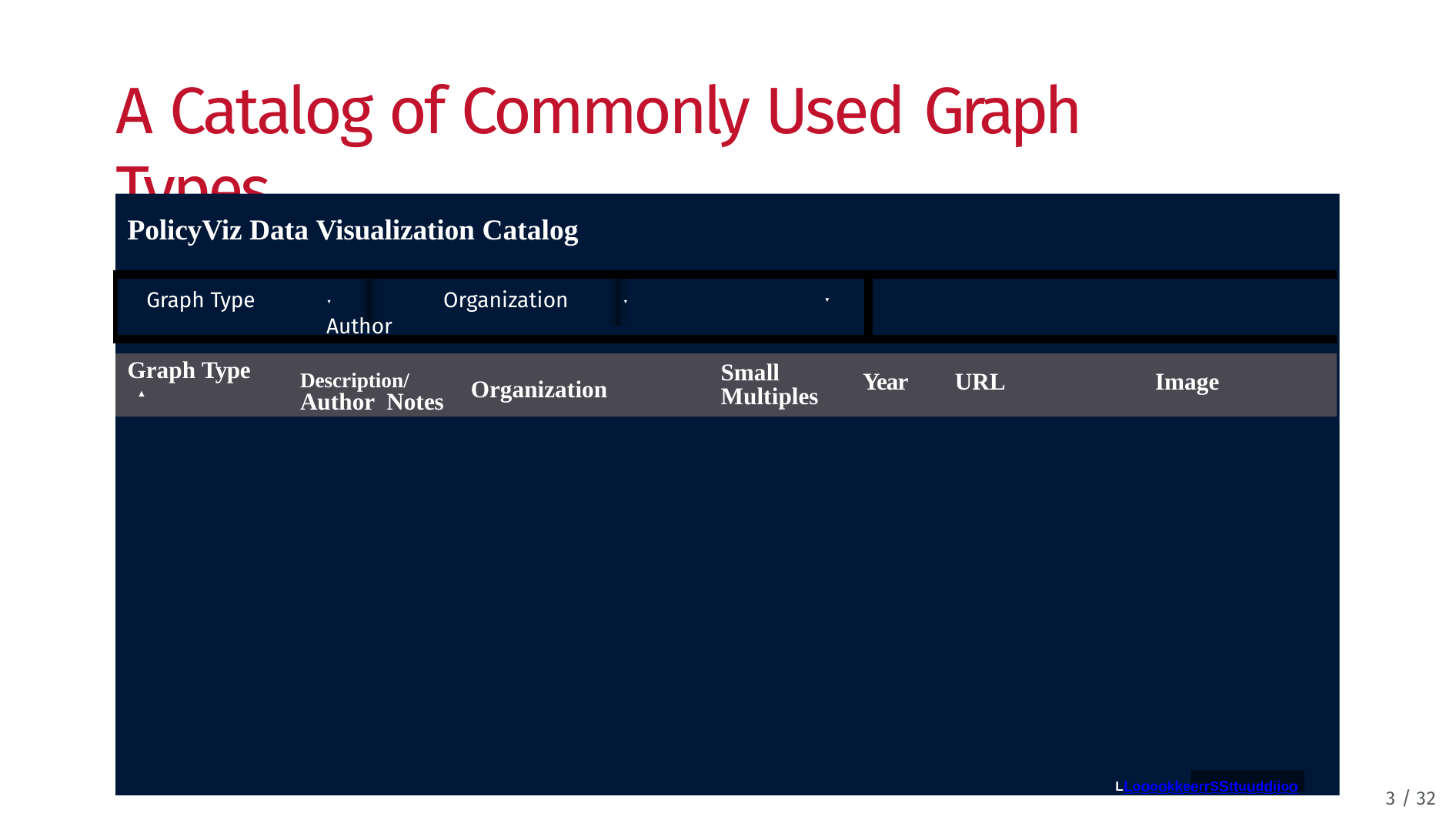

# A Catalog of Commonly Used Graph Types

| PolicyViz Data Visualization Catalog |  |  |  |  |  |  |
| --- | --- | --- | --- | --- | --- | --- |
| Graph Type | ▼ Organization ▼ Author |  | ▼ |  |  |  |
|  |  |  |  |  |  |  |
| Graph Type ▲ | Description/ Organization Author Notes | Small Multiples | Year |  | URL | Image |
| LLooookkeerr SSttuuddiioo |  |  |  |  |  |  |

3 / 32